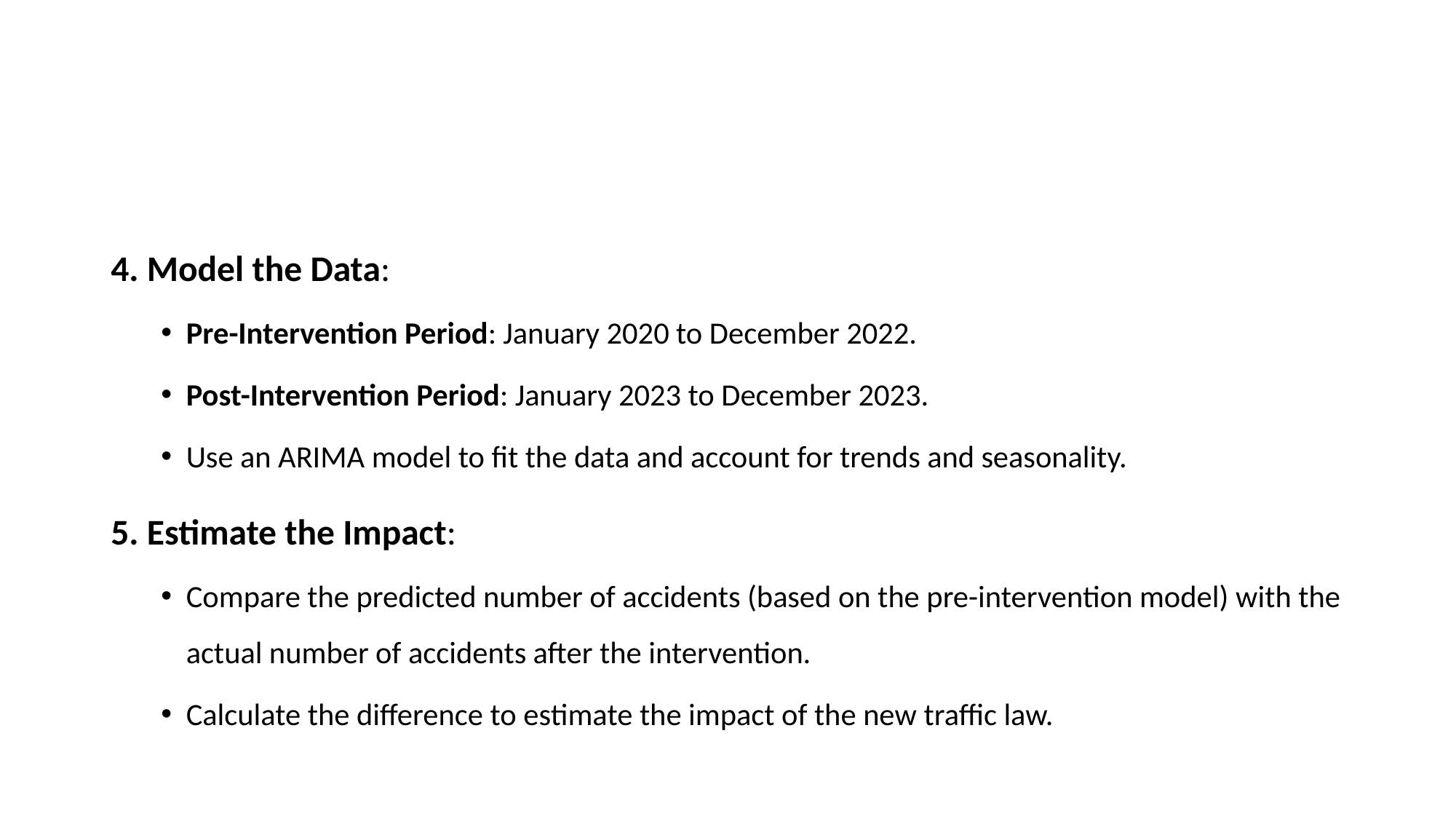

#
4. Model the Data:
Pre-Intervention Period: January 2020 to December 2022.
Post-Intervention Period: January 2023 to December 2023.
Use an ARIMA model to fit the data and account for trends and seasonality.
5. Estimate the Impact:
Compare the predicted number of accidents (based on the pre-intervention model) with the actual number of accidents after the intervention.
Calculate the difference to estimate the impact of the new traffic law.